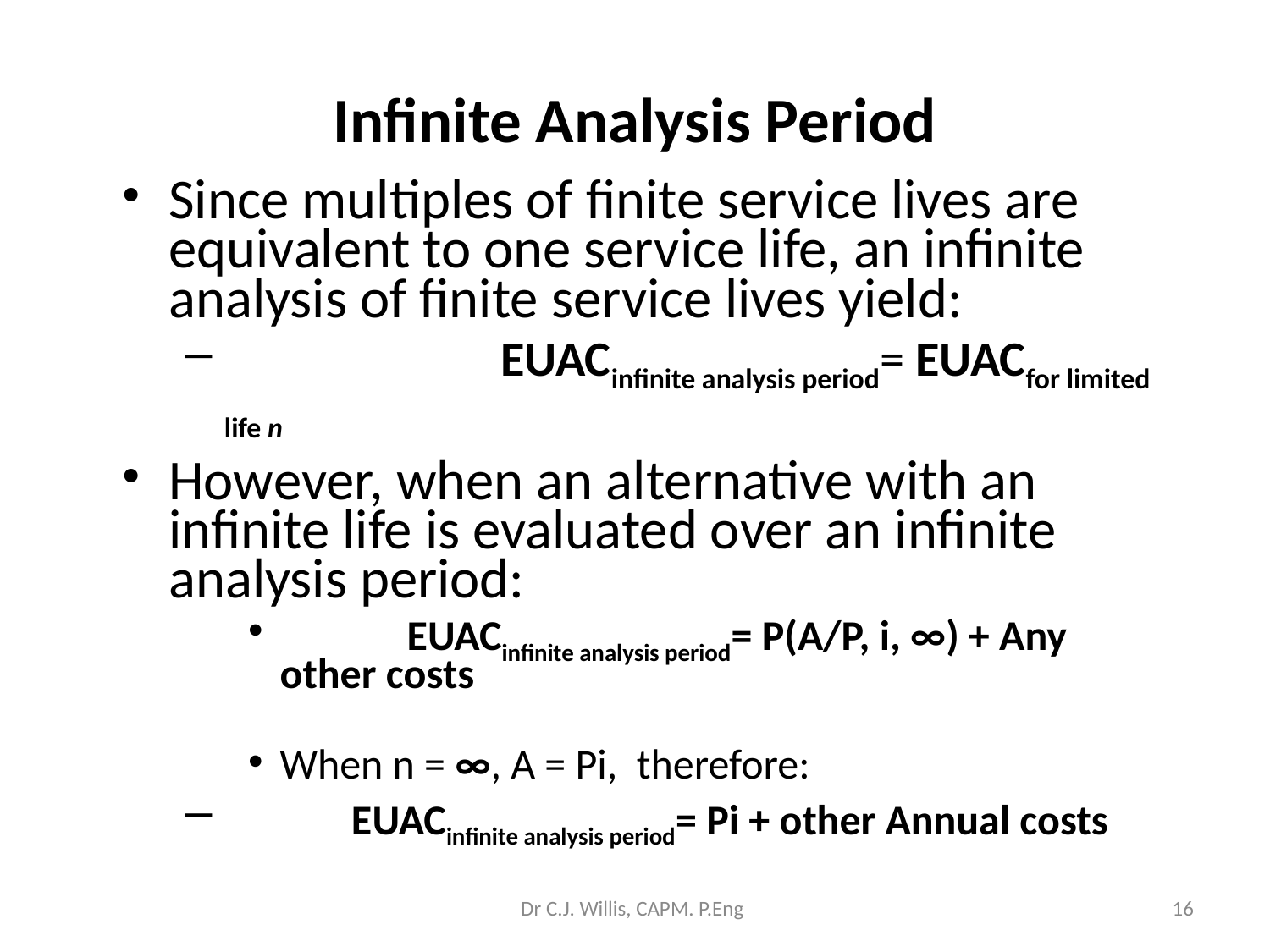

# Infinite Analysis Period
Since multiples of finite service lives are equivalent to one service life, an infinite analysis of finite service lives yield:
		  EUACinfinite analysis period= EUACfor limited life n

However, when an alternative with an infinite life is evaluated over an infinite analysis period:
	EUACinfinite analysis period= P(A/P, i, ∞) + Any other costs

When n = ∞, A = Pi,  therefore:
	EUACinfinite analysis period= Pi + other Annual costs
Dr C.J. Willis, CAPM. P.Eng
16